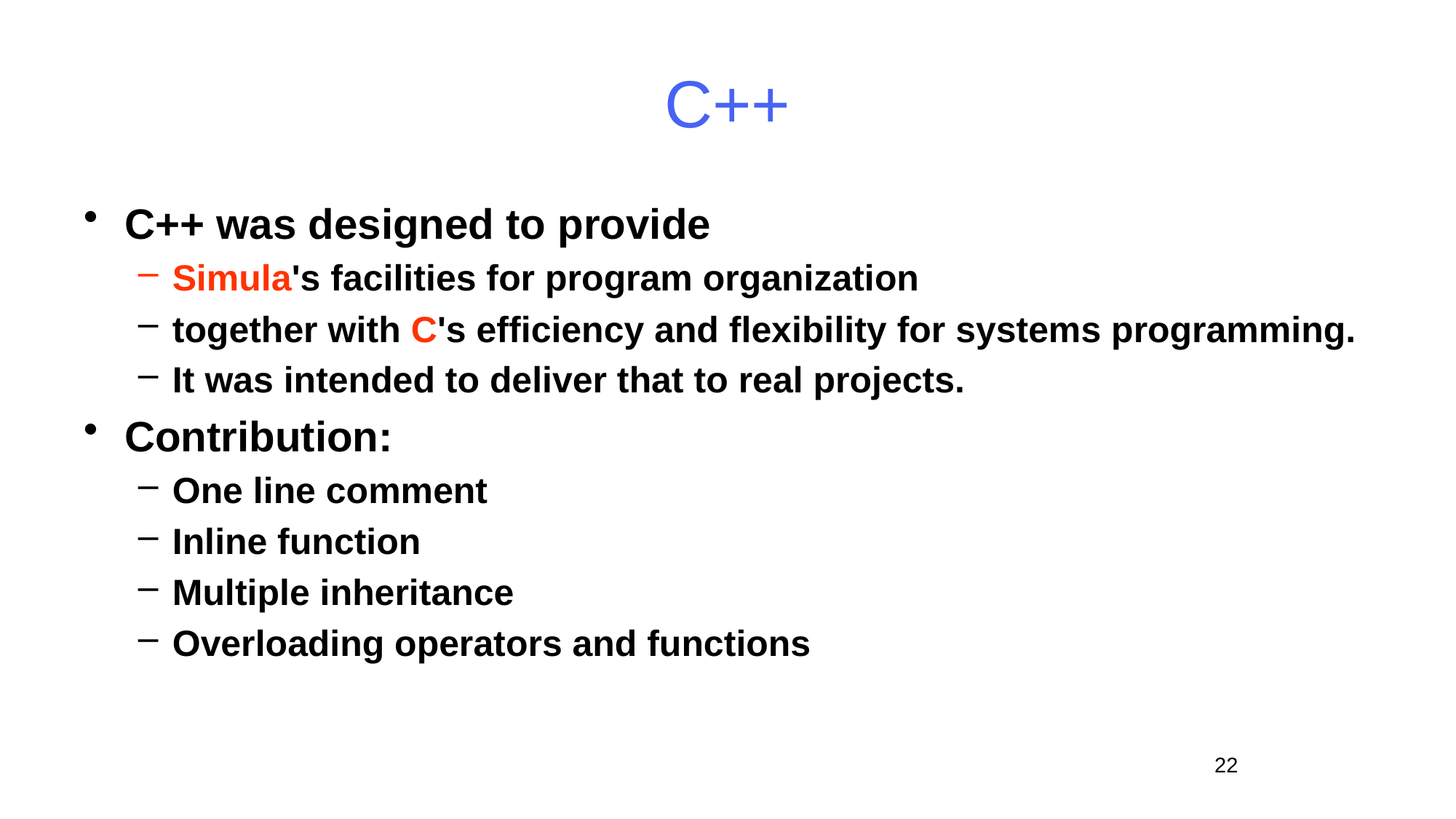

# C++
C++ was designed to provide
Simula's facilities for program organization
together with C's efficiency and flexibility for systems programming.
It was intended to deliver that to real projects.
Contribution:
One line comment
Inline function
Multiple inheritance
Overloading operators and functions
22